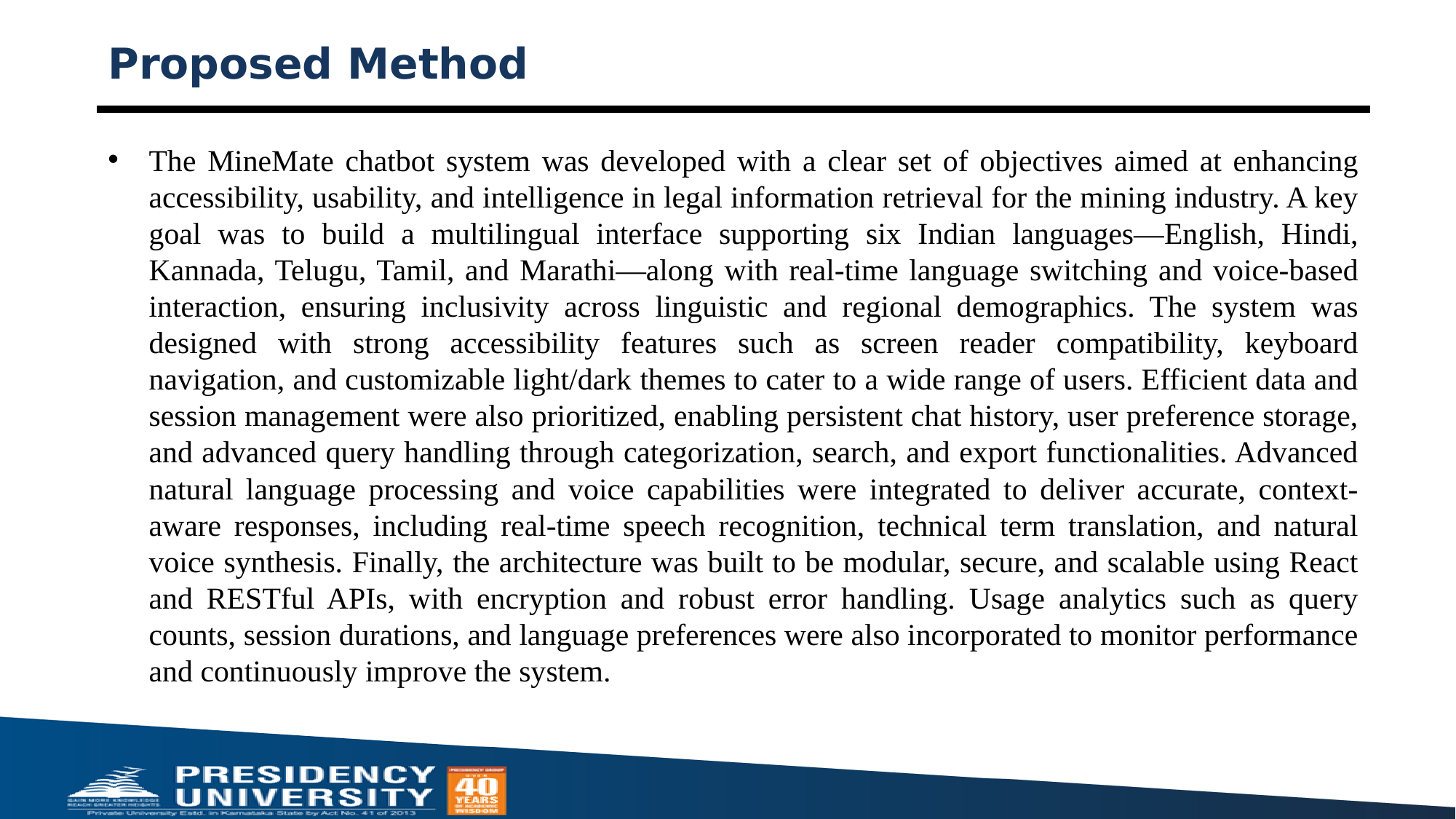

# Proposed Method
The MineMate chatbot system was developed with a clear set of objectives aimed at enhancing accessibility, usability, and intelligence in legal information retrieval for the mining industry. A key goal was to build a multilingual interface supporting six Indian languages—English, Hindi, Kannada, Telugu, Tamil, and Marathi—along with real-time language switching and voice-based interaction, ensuring inclusivity across linguistic and regional demographics. The system was designed with strong accessibility features such as screen reader compatibility, keyboard navigation, and customizable light/dark themes to cater to a wide range of users. Efficient data and session management were also prioritized, enabling persistent chat history, user preference storage, and advanced query handling through categorization, search, and export functionalities. Advanced natural language processing and voice capabilities were integrated to deliver accurate, context-aware responses, including real-time speech recognition, technical term translation, and natural voice synthesis. Finally, the architecture was built to be modular, secure, and scalable using React and RESTful APIs, with encryption and robust error handling. Usage analytics such as query counts, session durations, and language preferences were also incorporated to monitor performance and continuously improve the system.